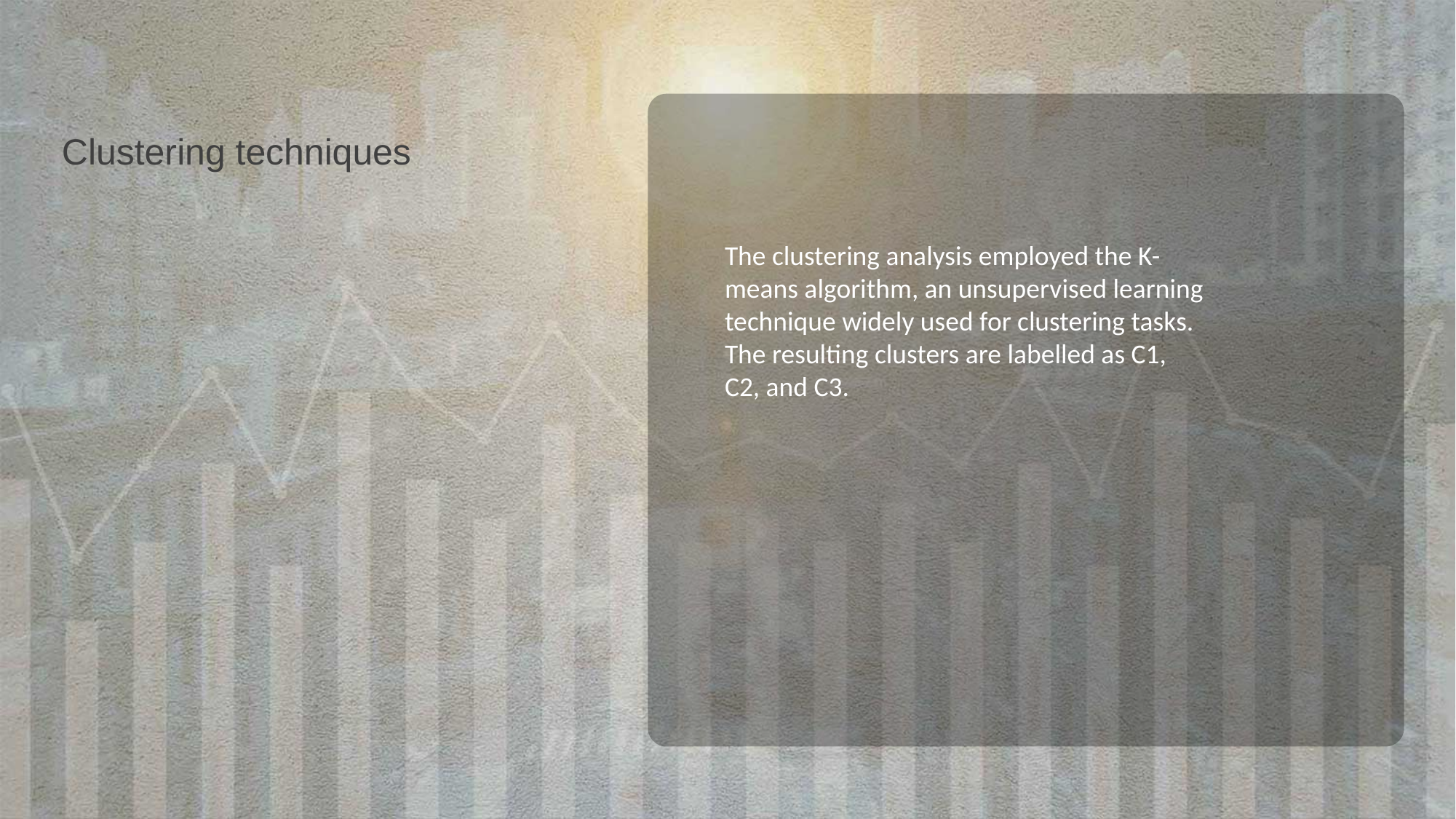

Clustering techniques

The clustering analysis employed the K-means algorithm, an unsupervised learning technique widely used for clustering tasks. The resulting clusters are labelled as C1, C2, and C3.